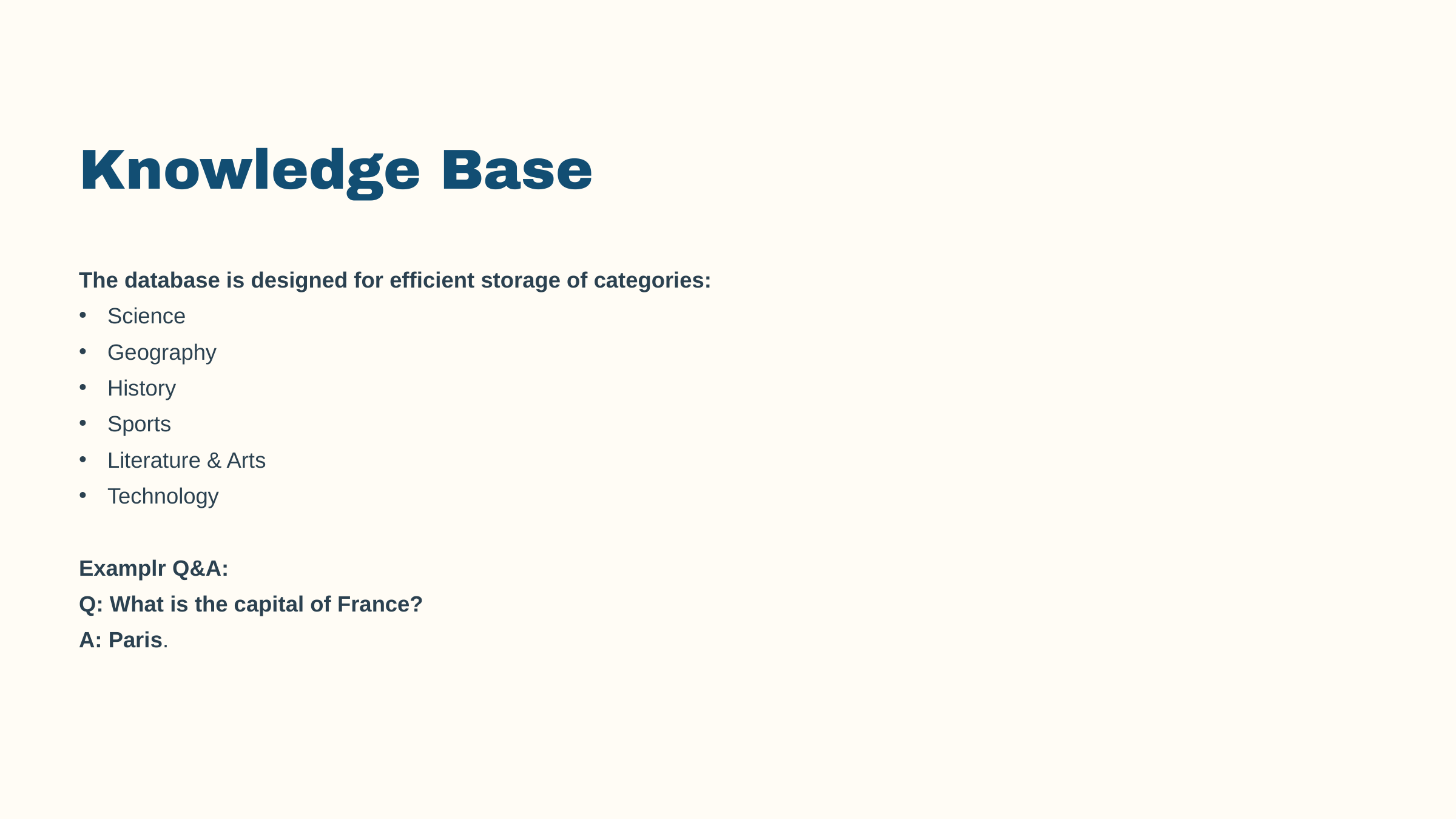

Knowledge Base
The database is designed for efficient storage of categories:
Science
Geography
History
Sports
Literature & Arts
Technology

Examplr Q&A:
Q: What is the capital of France?
A: Paris.